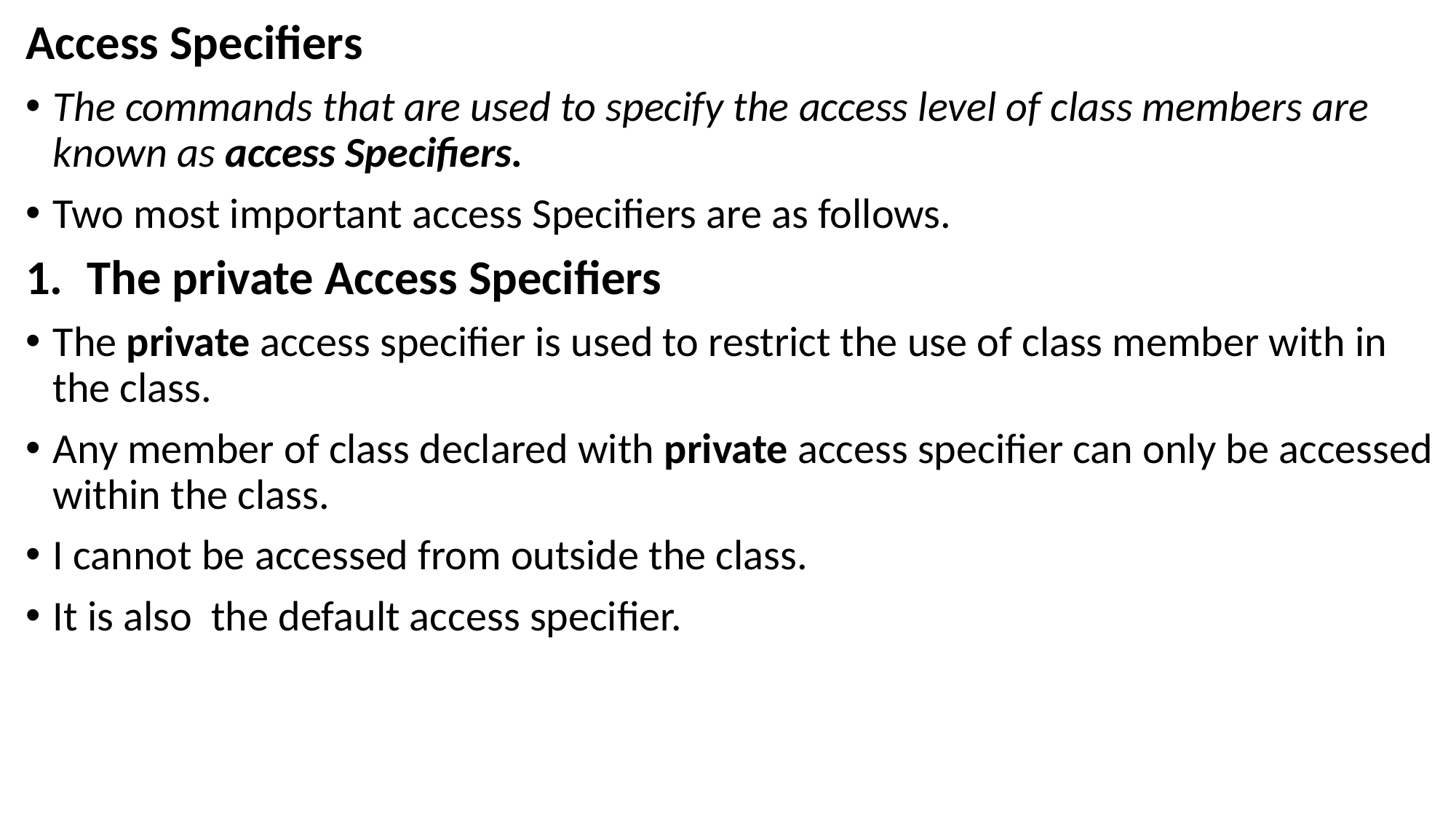

Access Specifiers
The commands that are used to specify the access level of class members are known as access Specifiers.
Two most important access Specifiers are as follows.
The private Access Specifiers
The private access specifier is used to restrict the use of class member with in the class.
Any member of class declared with private access specifier can only be accessed within the class.
I cannot be accessed from outside the class.
It is also  the default access specifier.